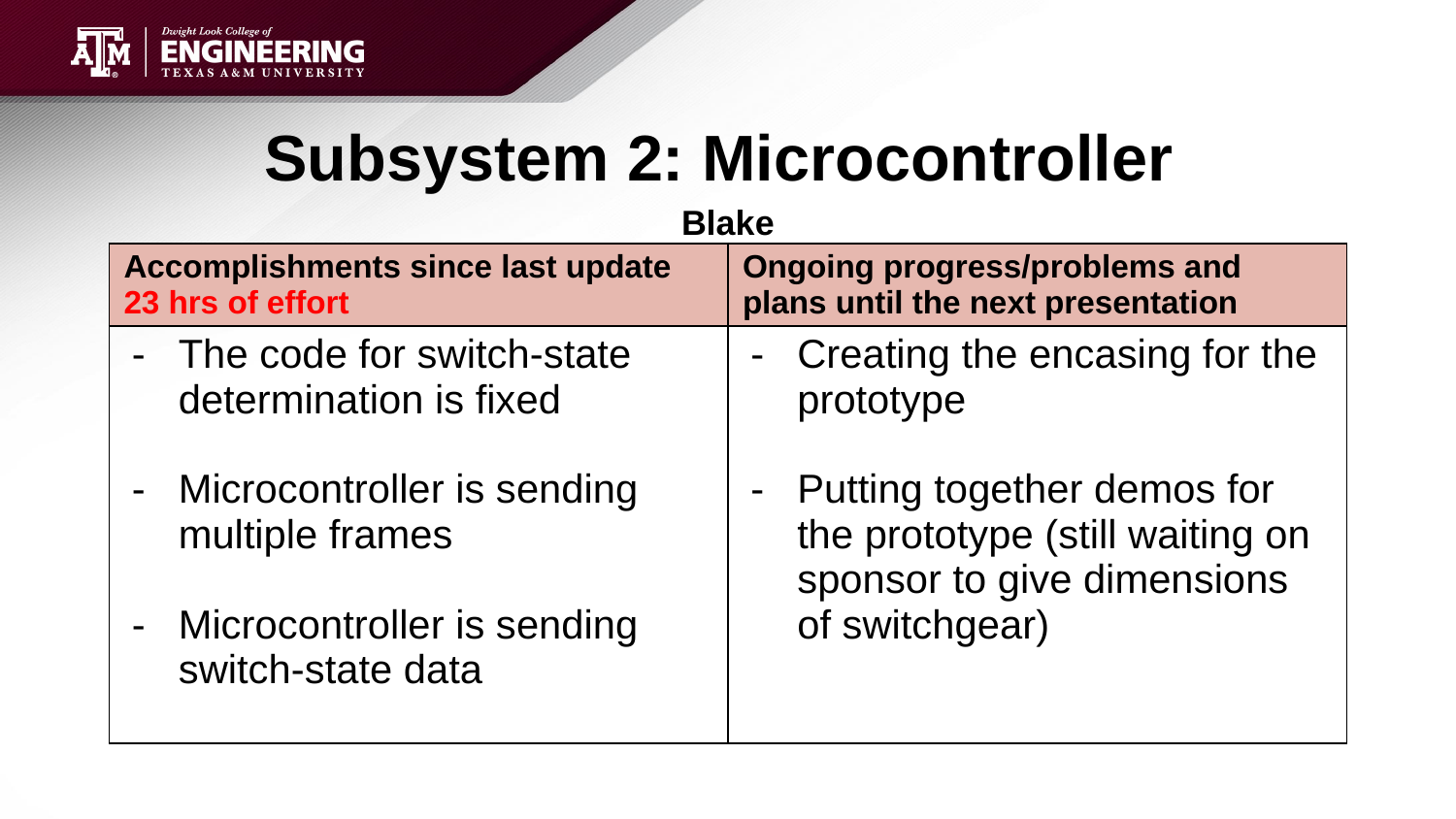

# Subsystem 2: Microcontroller
Blake
| Accomplishments since last update 23 hrs of effort | Ongoing progress/problems and plans until the next presentation |
| --- | --- |
| The code for switch-state determination is fixed Microcontroller is sending multiple frames Microcontroller is sending switch-state data | Creating the encasing for the prototype Putting together demos for the prototype (still waiting on sponsor to give dimensions of switchgear) |